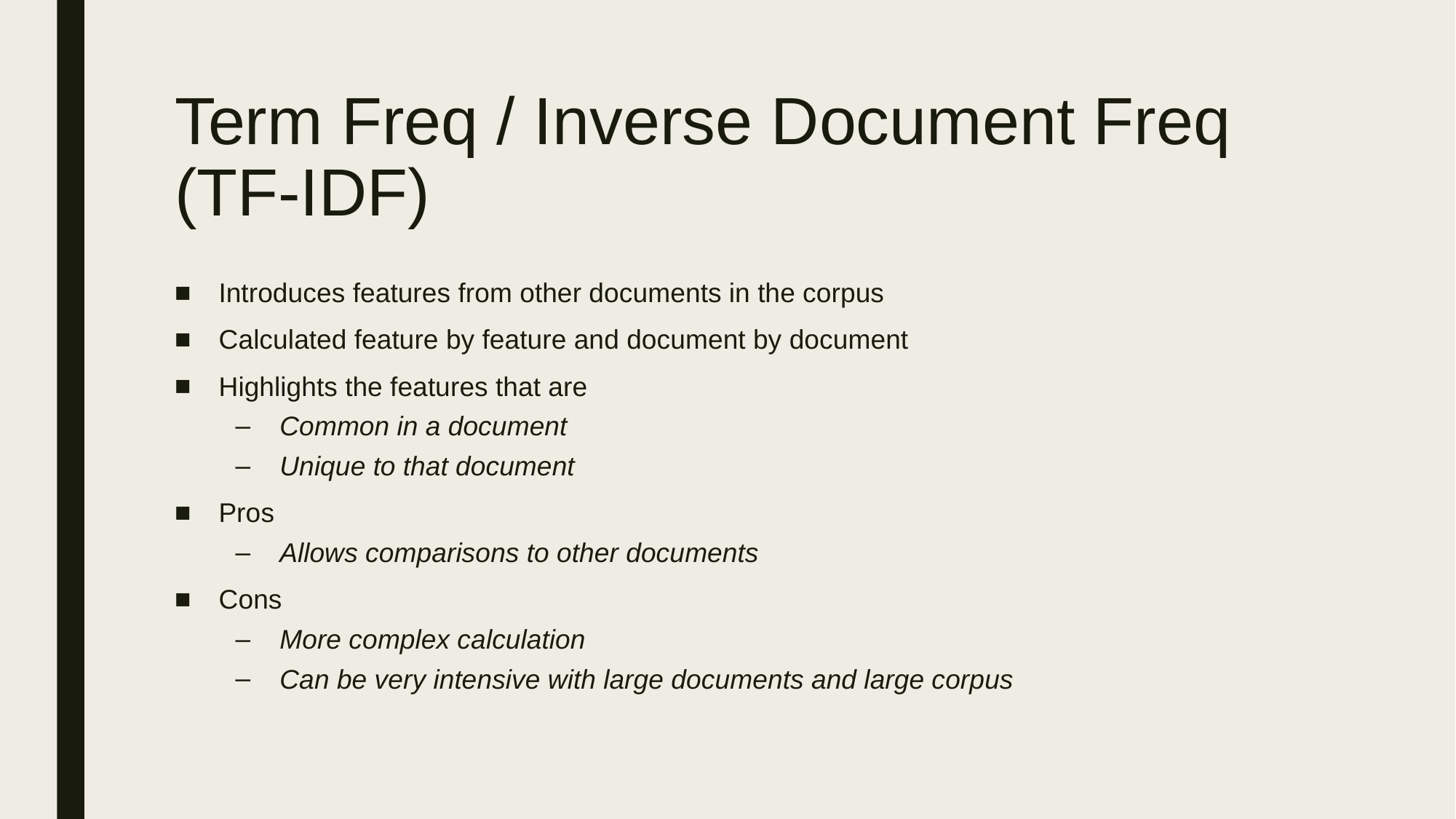

# Term Freq / Inverse Document Freq (TF-IDF)
Introduces features from other documents in the corpus
Calculated feature by feature and document by document
Highlights the features that are
Common in a document
Unique to that document
Pros
Allows comparisons to other documents
Cons
More complex calculation
Can be very intensive with large documents and large corpus